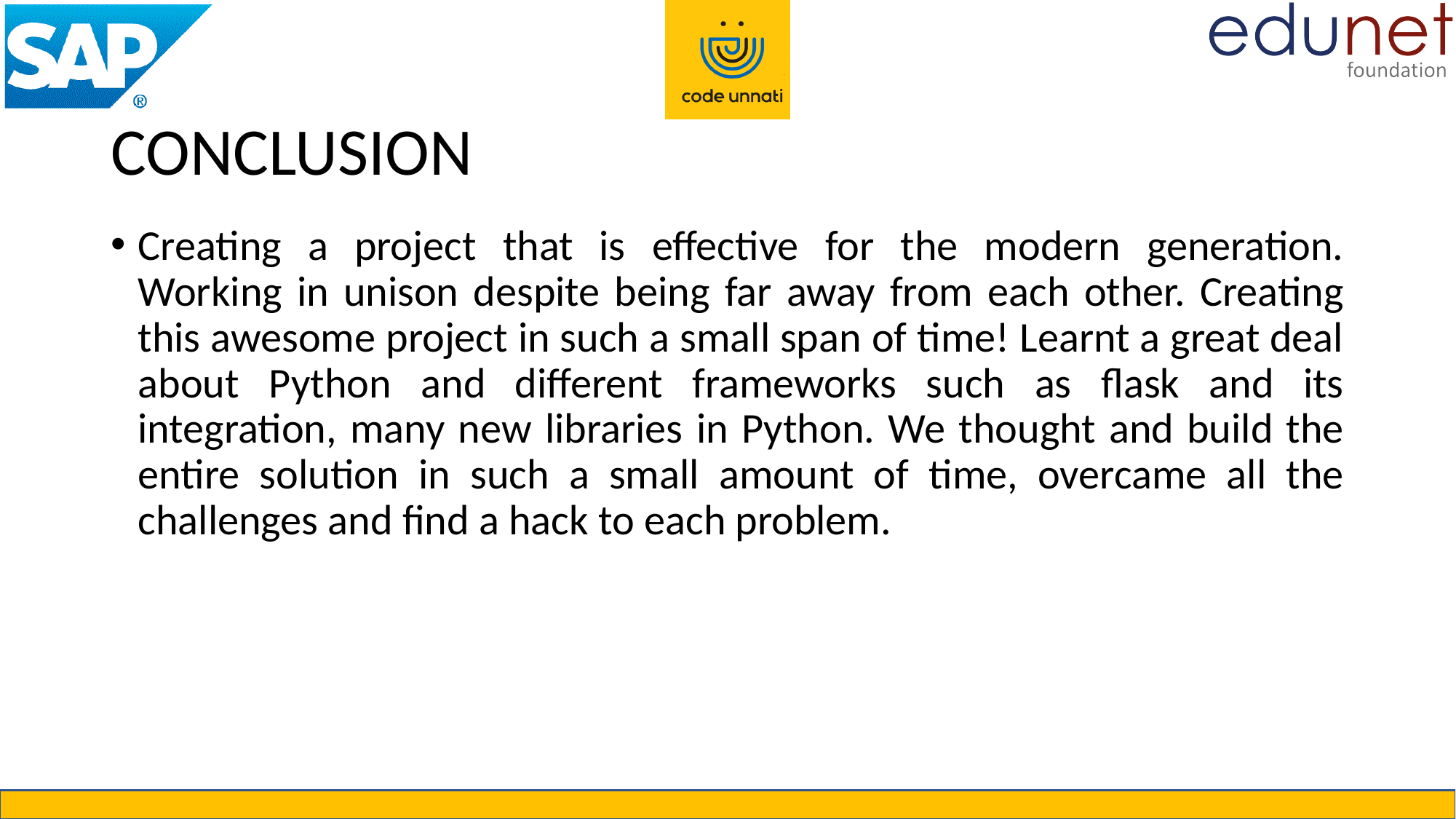

# CONCLUSION
Creating a project that is effective for the modern generation. Working in unison despite being far away from each other. Creating this awesome project in such a small span of time! Learnt a great deal about Python and different frameworks such as flask and its integration, many new libraries in Python. We thought and build the entire solution in such a small amount of time, overcame all the challenges and find a hack to each problem.